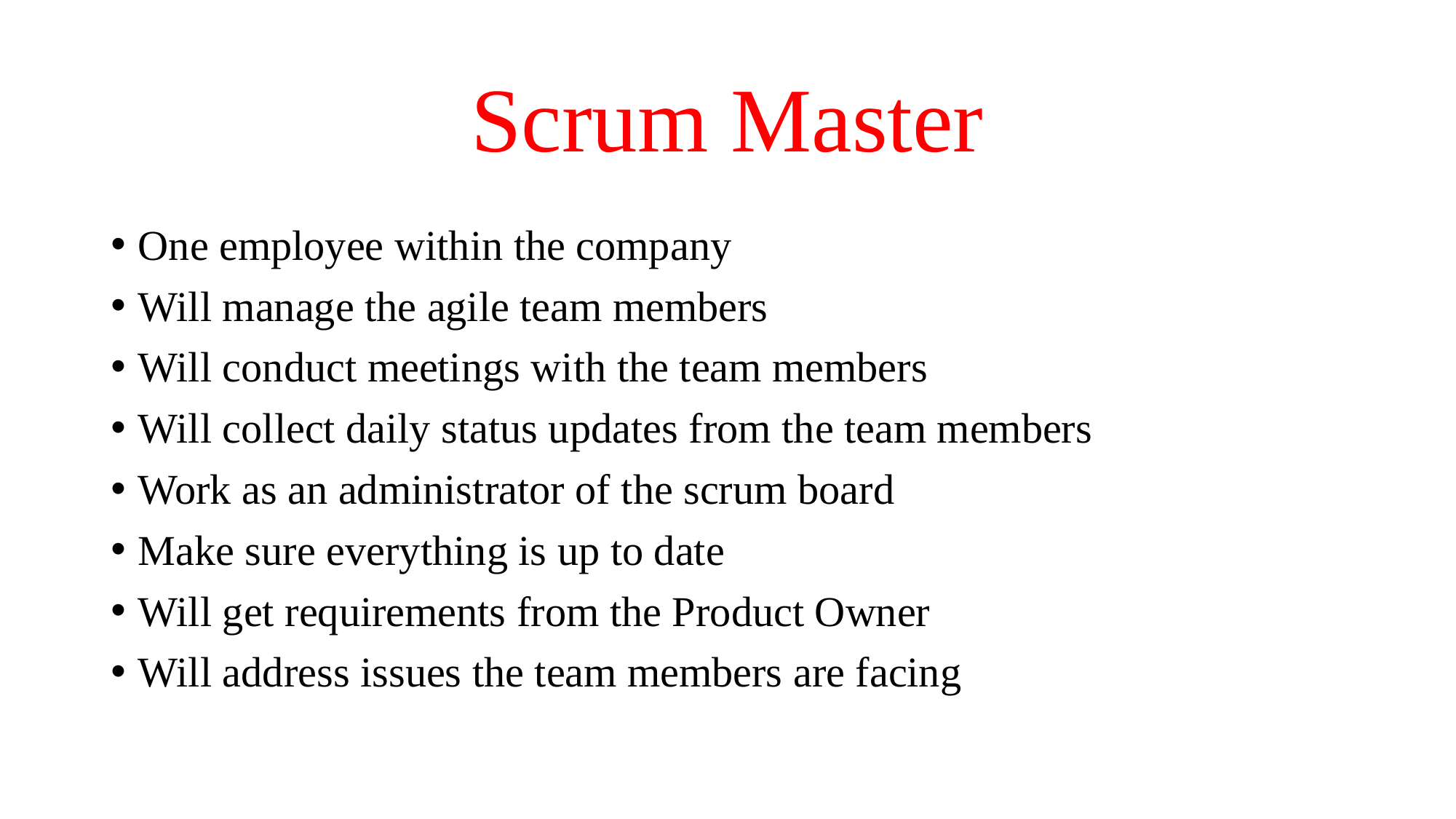

# Scrum Master
One employee within the company
Will manage the agile team members
Will conduct meetings with the team members
Will collect daily status updates from the team members
Work as an administrator of the scrum board
Make sure everything is up to date
Will get requirements from the Product Owner
Will address issues the team members are facing